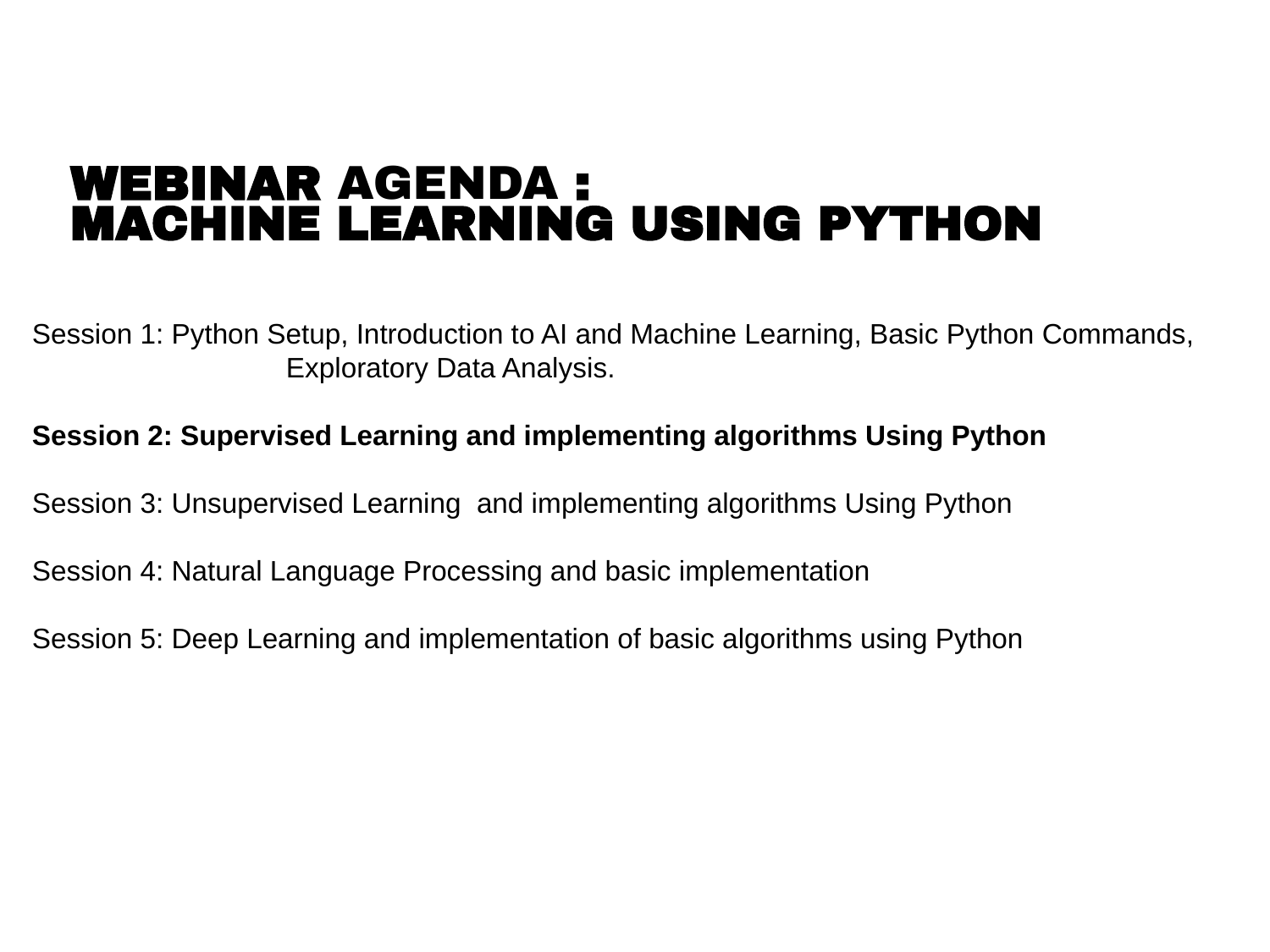

Webinar Agenda :
Machine Learning Using Python
Session 1: Python Setup, Introduction to AI and Machine Learning, Basic Python Commands,
		Exploratory Data Analysis.

Session 2: Supervised Learning and implementing algorithms Using Python

Session 3: Unsupervised Learning  and implementing algorithms Using Python

Session 4: Natural Language Processing and basic implementation

Session 5: Deep Learning and implementation of basic algorithms using Python